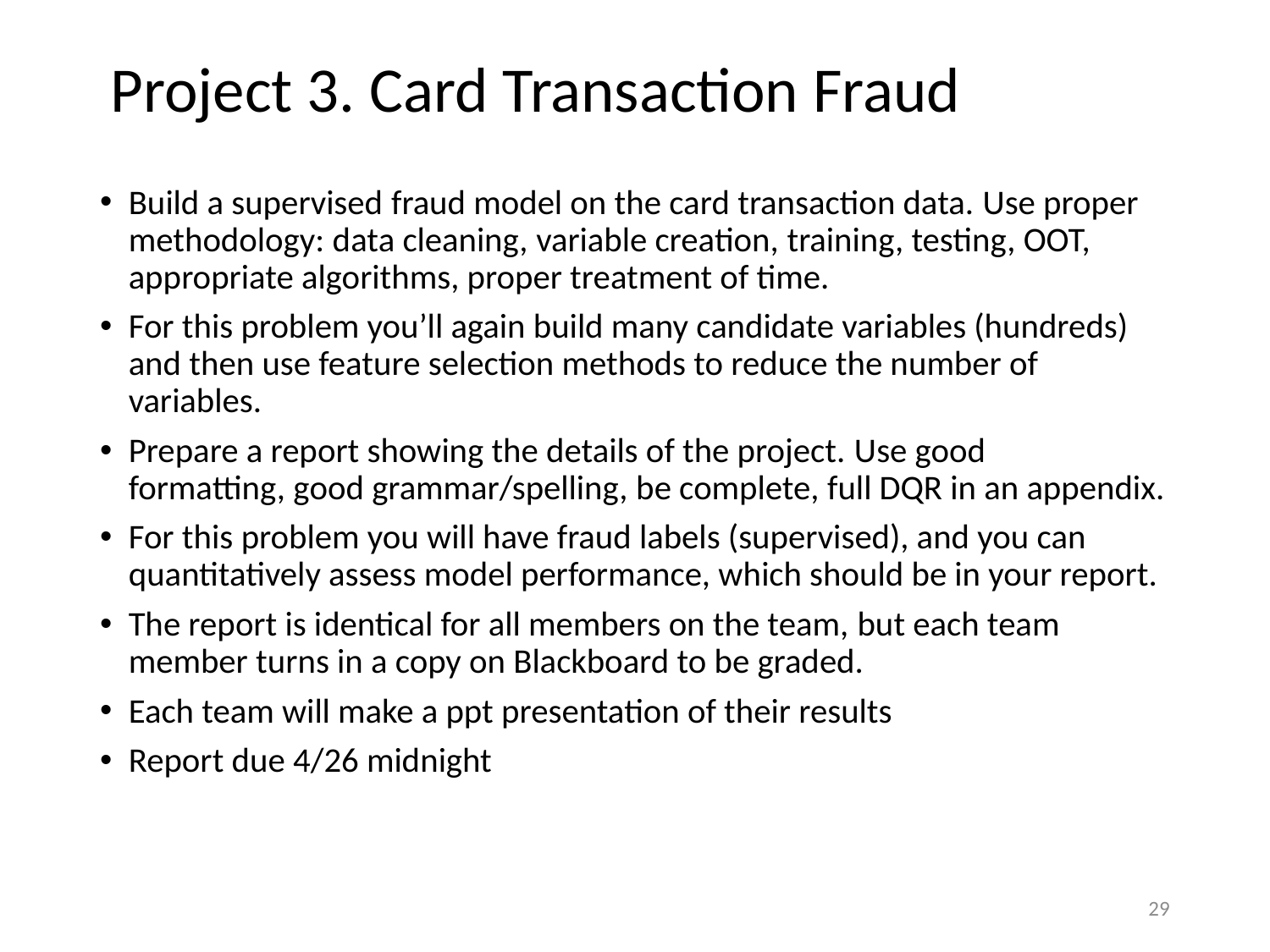

# Project 3. Card Transaction Fraud
Build a supervised fraud model on the card transaction data. Use proper methodology: data cleaning, variable creation, training, testing, OOT, appropriate algorithms, proper treatment of time.
For this problem you’ll again build many candidate variables (hundreds) and then use feature selection methods to reduce the number of variables.
Prepare a report showing the details of the project. Use good formatting, good grammar/spelling, be complete, full DQR in an appendix.
For this problem you will have fraud labels (supervised), and you can quantitatively assess model performance, which should be in your report.
The report is identical for all members on the team, but each team member turns in a copy on Blackboard to be graded.
Each team will make a ppt presentation of their results
Report due 4/26 midnight

29